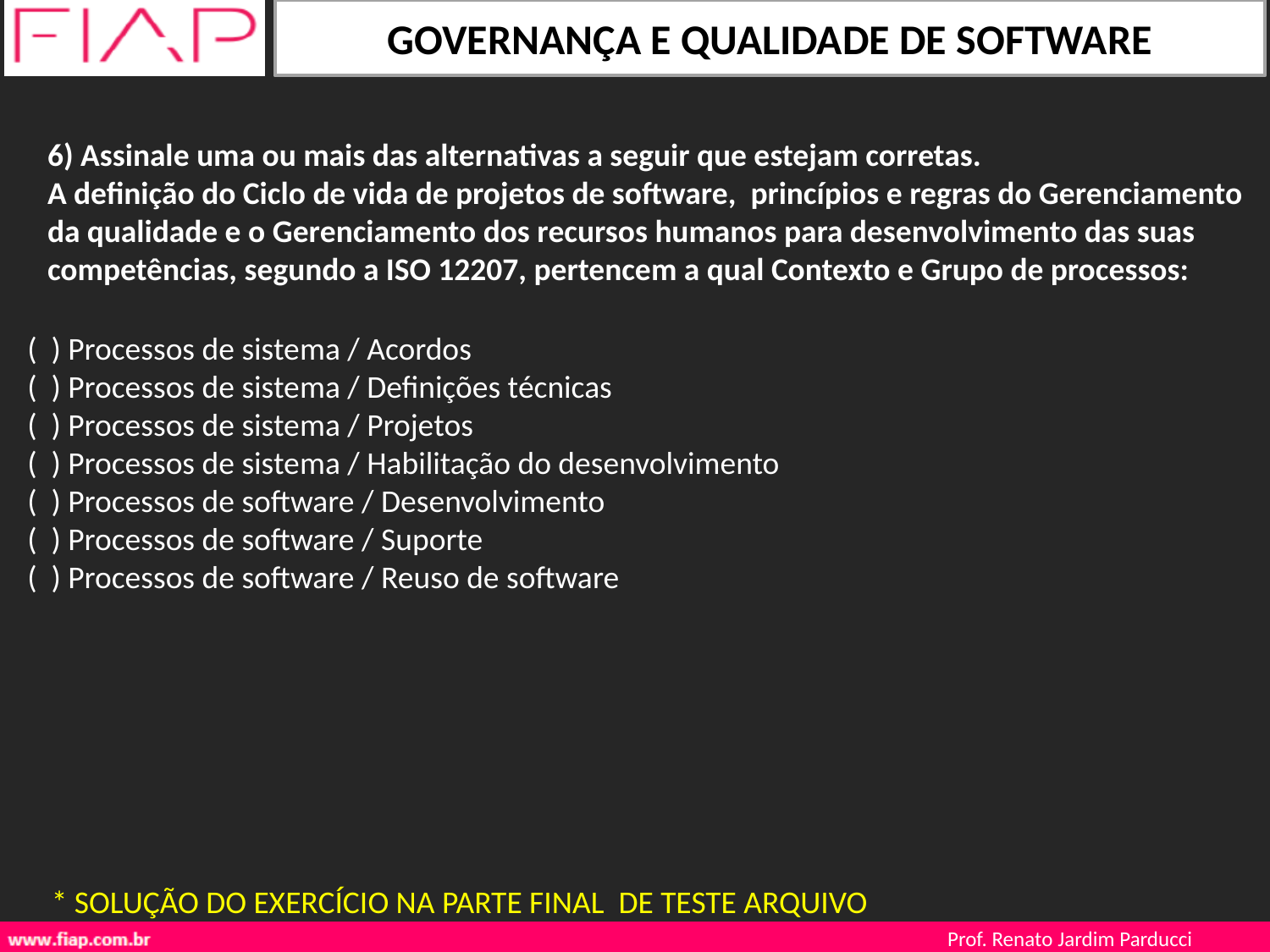

6) Assinale uma ou mais das alternativas a seguir que estejam corretas.
A definição do Ciclo de vida de projetos de software,  princípios e regras do Gerenciamento da qualidade e o Gerenciamento dos recursos humanos para desenvolvimento das suas competências, segundo a ISO 12207, pertencem a qual Contexto e Grupo de processos:
(  ) Processos de sistema / Acordos
(  ) Processos de sistema / Definições técnicas
(  ) Processos de sistema / Projetos
(  ) Processos de sistema / Habilitação do desenvolvimento
(  ) Processos de software / Desenvolvimento
(  ) Processos de software / Suporte
(  ) Processos de software / Reuso de software
* SOLUÇÃO DO EXERCÍCIO NA PARTE FINAL  DE TESTE ARQUIVO